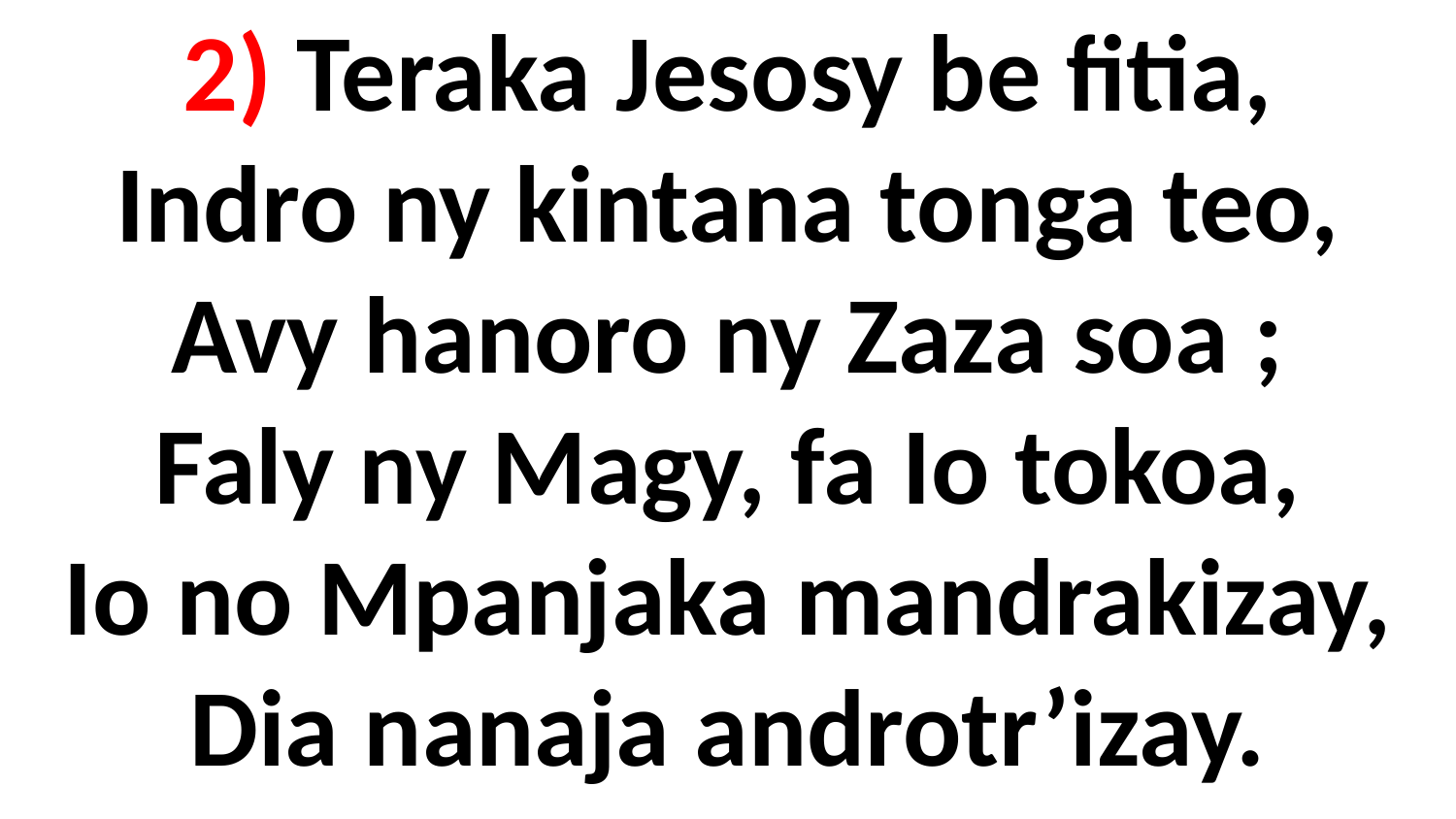

# 2) Teraka Jesosy be fitia, Indro ny kintana tonga teo, Avy hanoro ny Zaza soa ; Faly ny Magy, fa Io tokoa, Io no Mpanjaka mandrakizay, Dia nanaja androtr’izay.